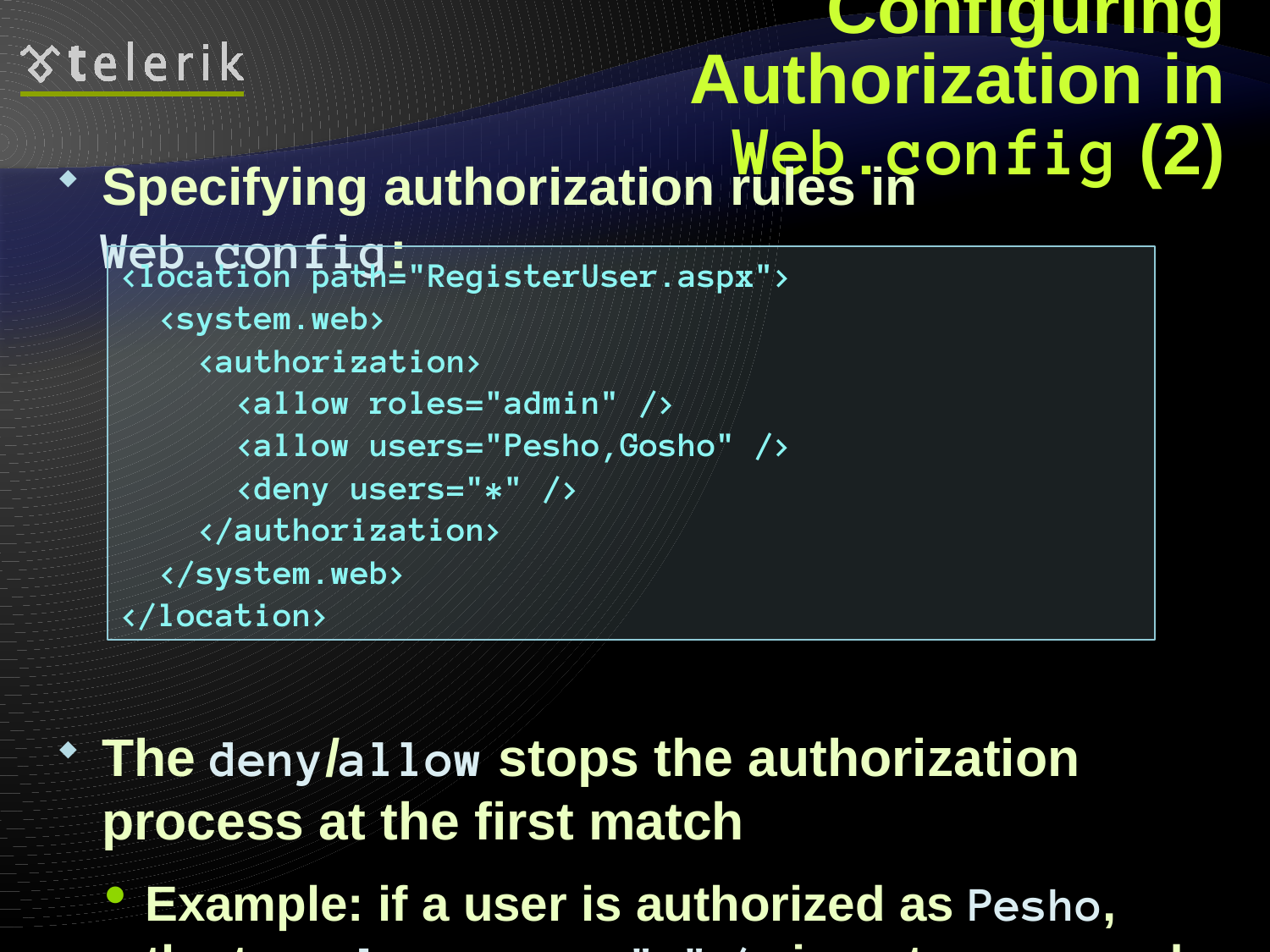

# Configuring Authorization in Web.config (2)
Specifying authorization rules in Web.config:

The deny/allow stops the authorization process at the first match
Example: if a user is authorized as Pesho, the tag <deny users="*" /> is not processed
<location path="RegisterUser.aspx">
  <system.web>
    <authorization>
      <allow roles="admin" />
      <allow users="Pesho,Gosho" />
      <deny users="*" />
    </authorization>
  </system.web>
</location>